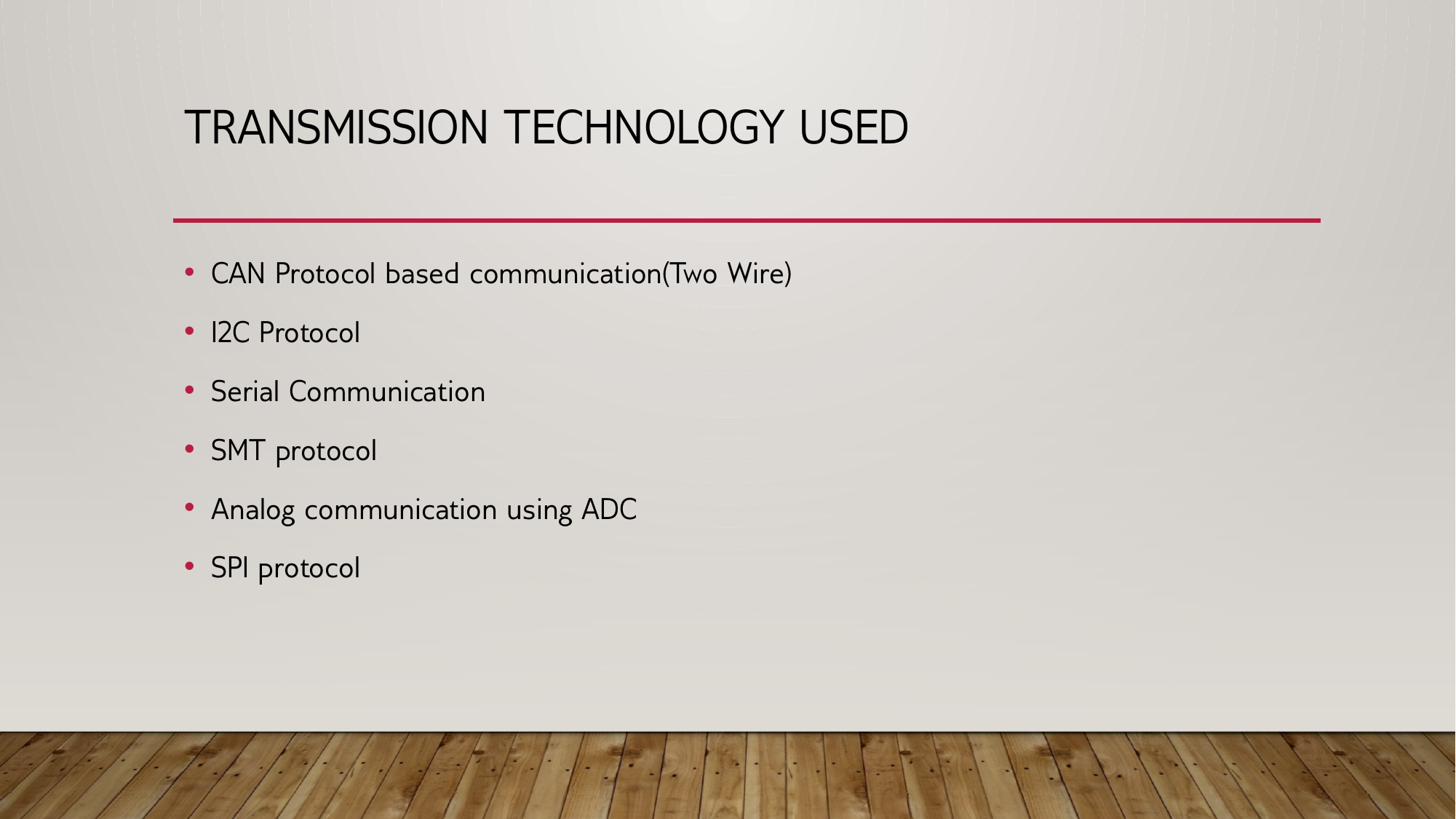

# Transmission technology used
CAN Protocol based communication(Two Wire)
I2C Protocol
Serial Communication
SMT protocol
Analog communication using ADC
SPI protocol